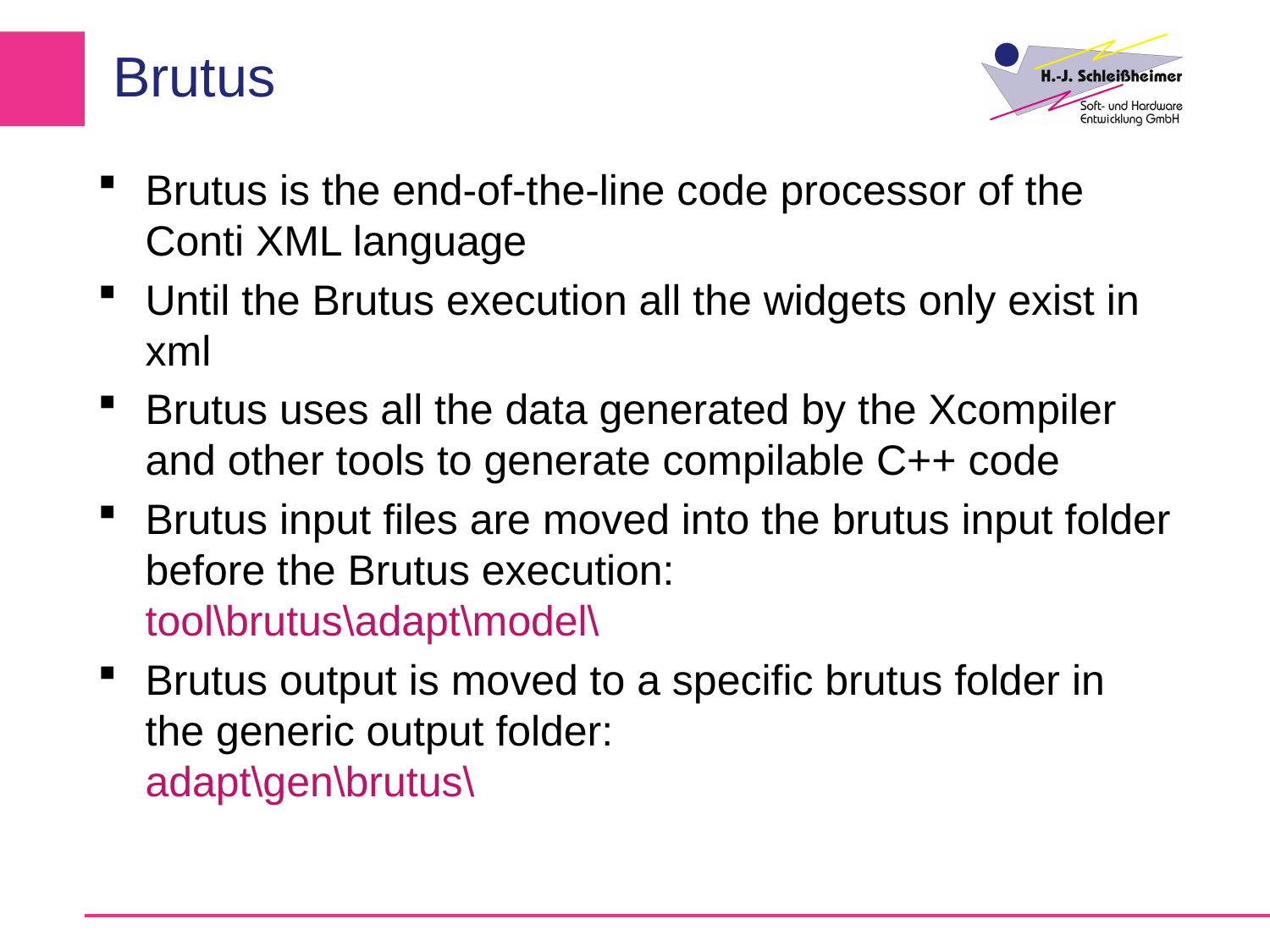

# Brutus
Brutus is the end-of-the-line code processor of the Conti XML language
Until the Brutus execution all the widgets only exist in xml
Brutus uses all the data generated by the Xcompiler and other tools to generate compilable C++ code
Brutus input files are moved into the brutus input folder before the Brutus execution:
tool\brutus\adapt\model\
Brutus output is moved to a specific brutus folder in the generic output folder:
adapt\gen\brutus\